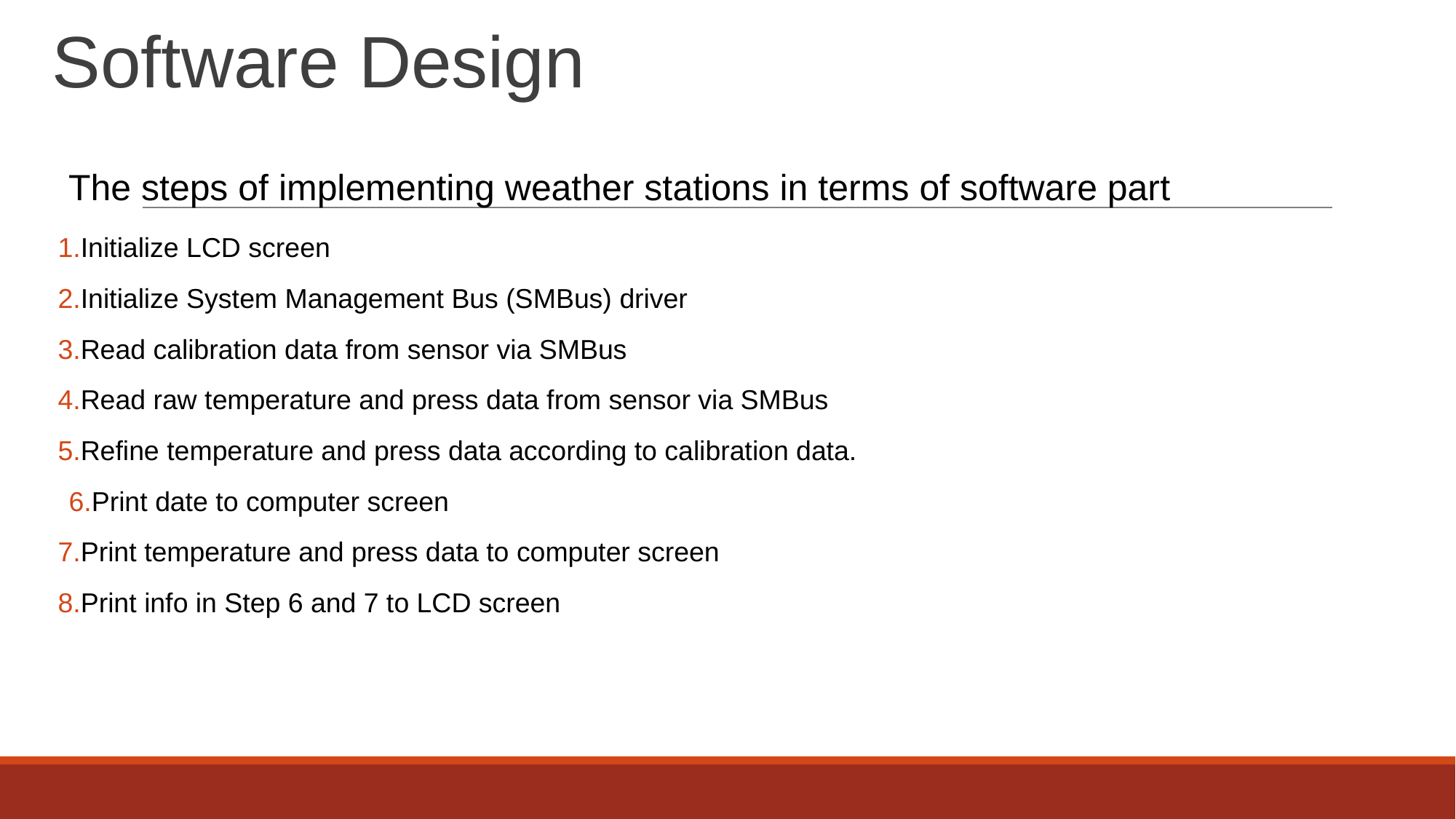

# Software Design
The steps of implementing weather stations in terms of software part
Initialize LCD screen
Initialize System Management Bus (SMBus) driver
Read calibration data from sensor via SMBus
Read raw temperature and press data from sensor via SMBus
Refine temperature and press data according to calibration data.
Print date to computer screen
Print temperature and press data to computer screen
Print info in Step 6 and 7 to LCD screen